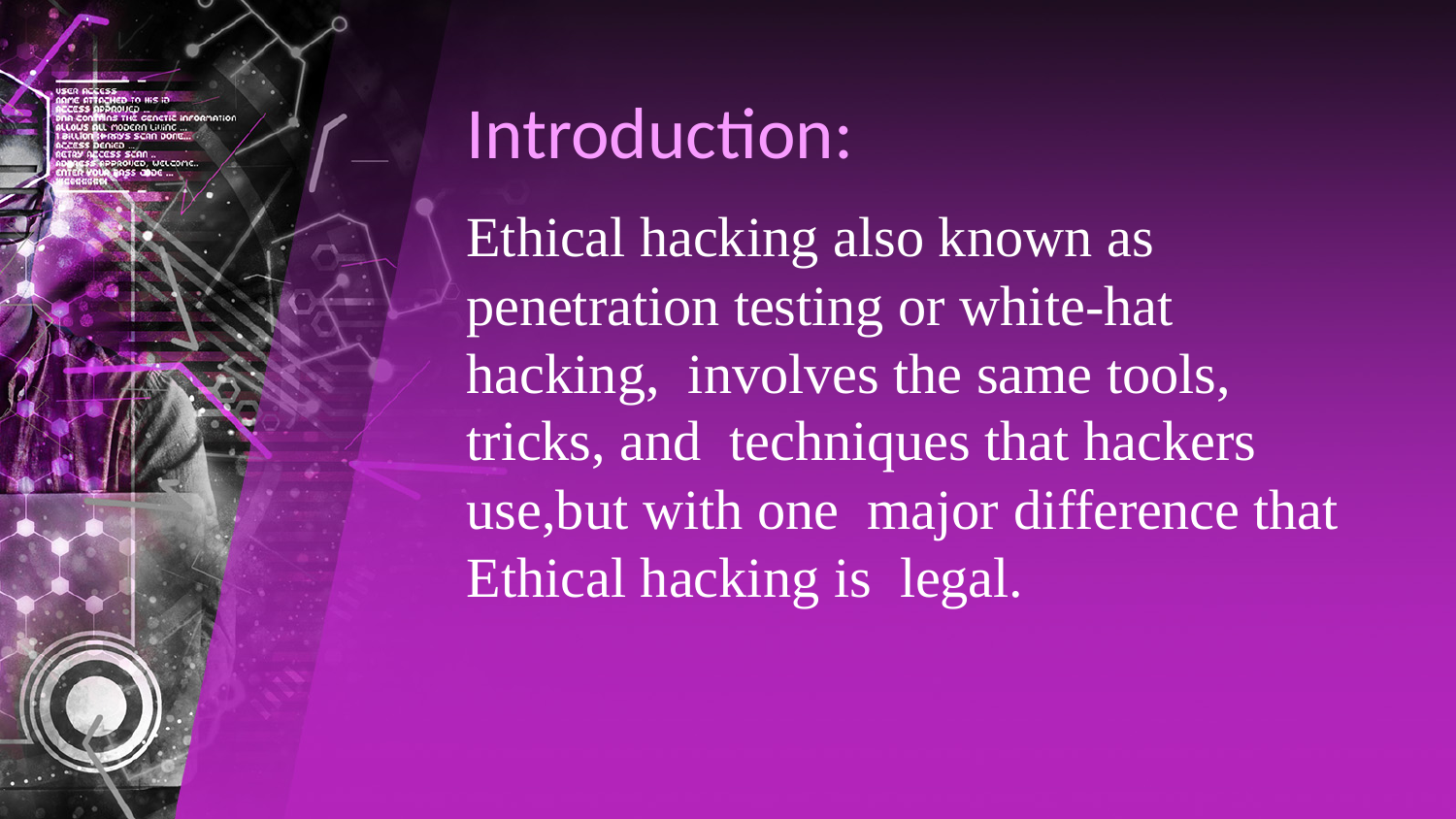

# Introduction:
Ethical hacking also known as  penetration testing or white-hat hacking,  involves the same tools, tricks, and  techniques that hackers use,but with one  major difference that Ethical hacking is  legal.